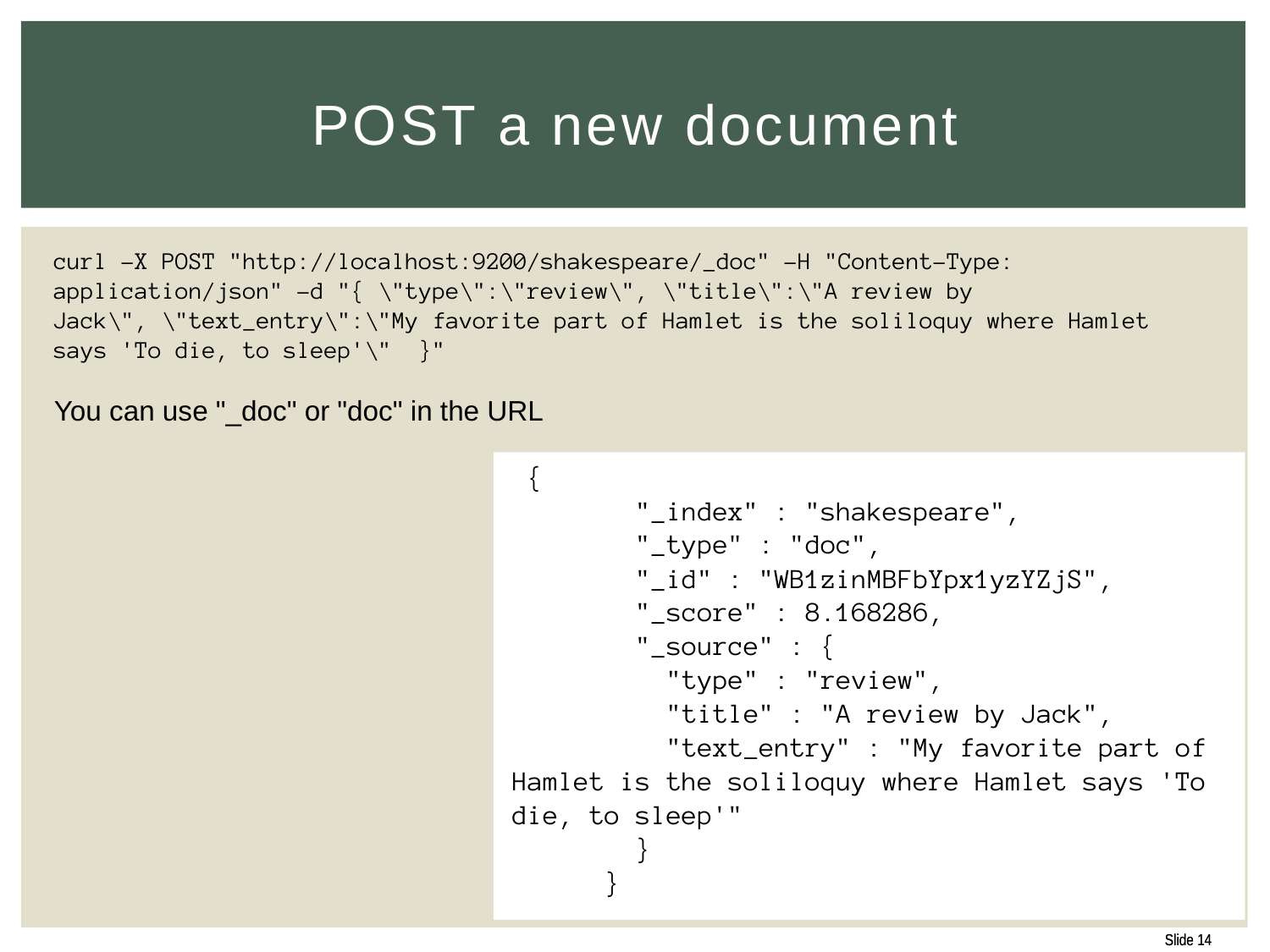

# POST a new document
curl -X POST "http://localhost:9200/shakespeare/_doc" -H "Content-Type: application/json" -d "{ \"type\":\"review\", \"title\":\"A review by Jack\", \"text_entry\":\"My favorite part of Hamlet is the soliloquy where Hamlet says 'To die, to sleep'\"  }"

You can use "_doc" or "doc" in the URL

 {
        "_index" : "shakespeare",
        "_type" : "doc",
        "_id" : "WB1zinMBFbYpx1yzYZjS",
        "_score" : 8.168286,
        "_source" : {
          "type" : "review",
          "title" : "A review by Jack",
          "text_entry" : "My favorite part of Hamlet is the soliloquy where Hamlet says 'To die, to sleep'"
        }
      }